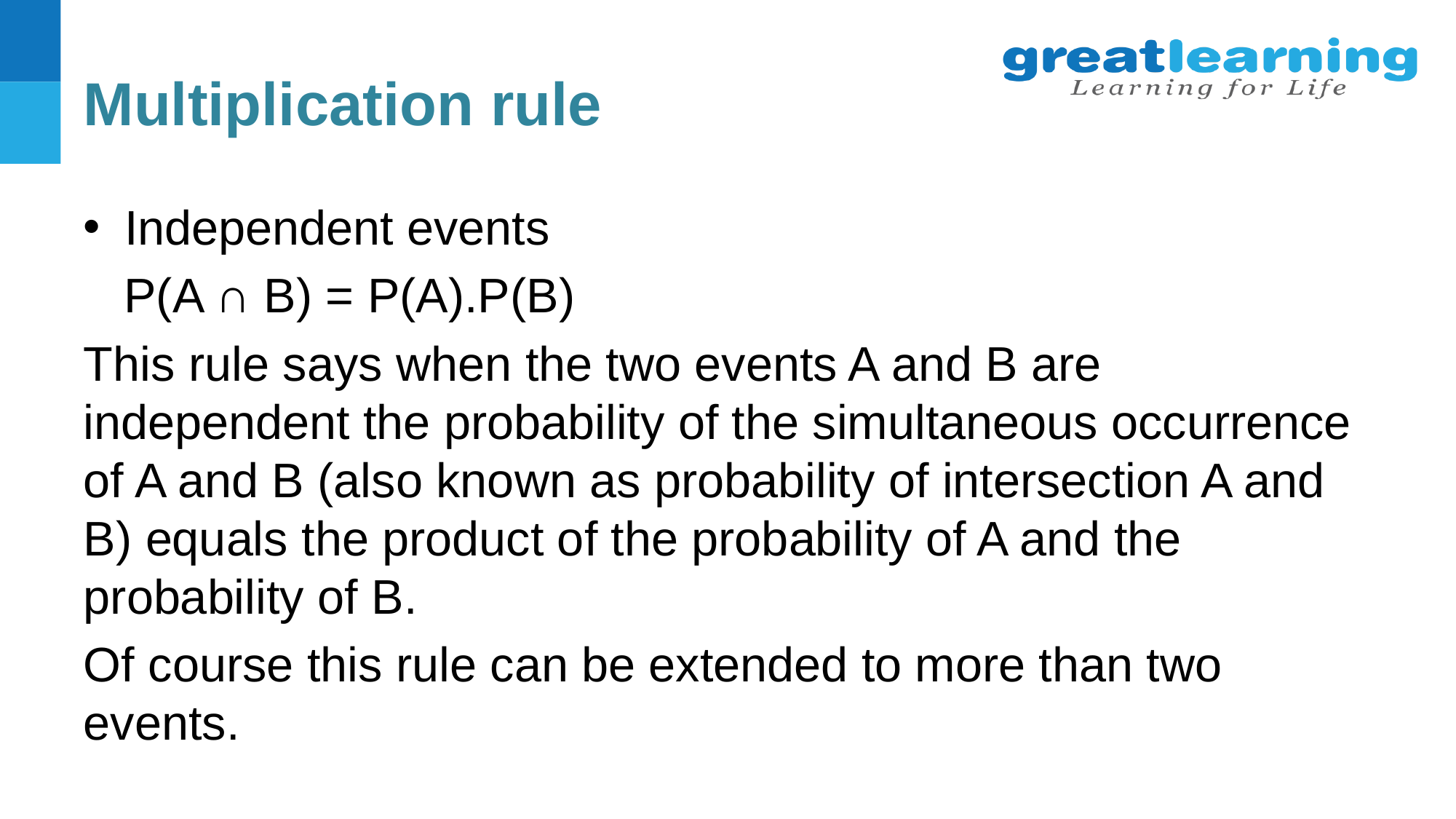

# Multiplication rule
Independent events
   P(A ∩ B) = P(A).P(B)
This rule says when the two events A and B are independent the probability of the simultaneous occurrence of A and B (also known as probability of intersection A and B) equals the product of the probability of A and the probability of B.
Of course this rule can be extended to more than two events.